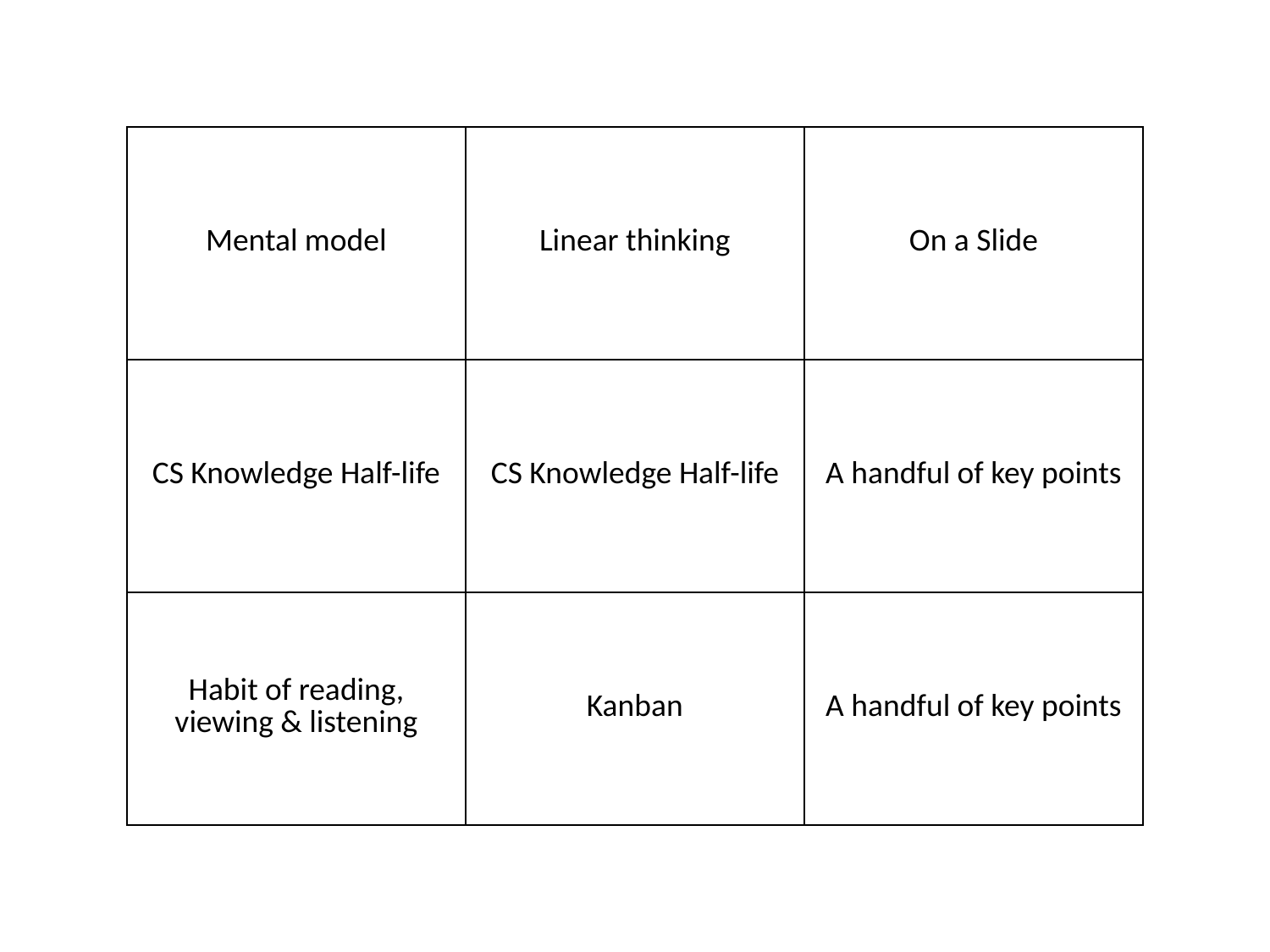

| Mental model | Linear thinking | On a Slide |
| --- | --- | --- |
| CS Knowledge Half-life | CS Knowledge Half-life | A handful of key points |
| Habit of reading, viewing & listening | Kanban | A handful of key points |